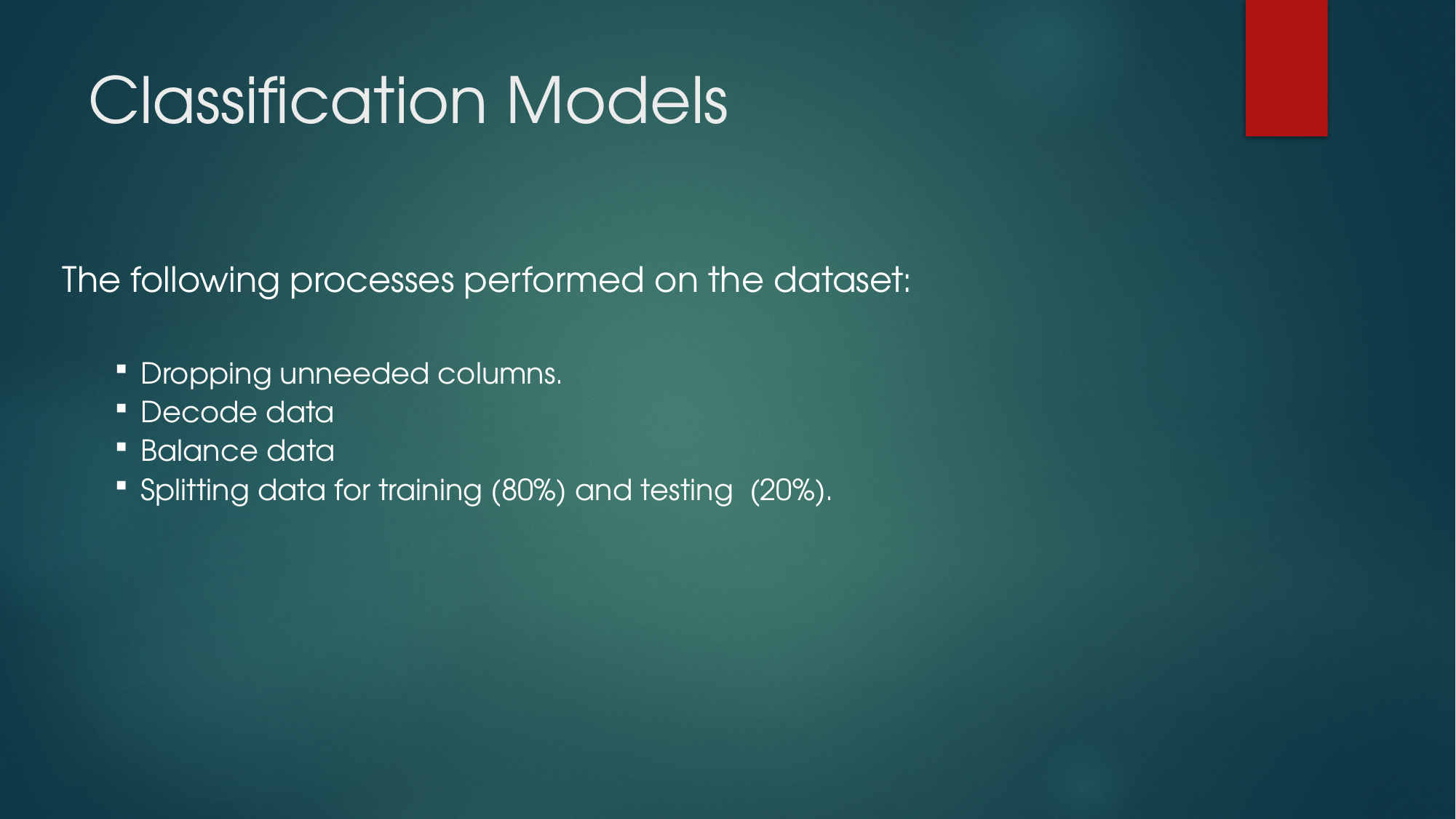

# Classification Models
The following processes performed on the dataset:

Dropping unneeded columns.
Decode data
Balance data
Splitting data for training (80%) and testing  (20%).